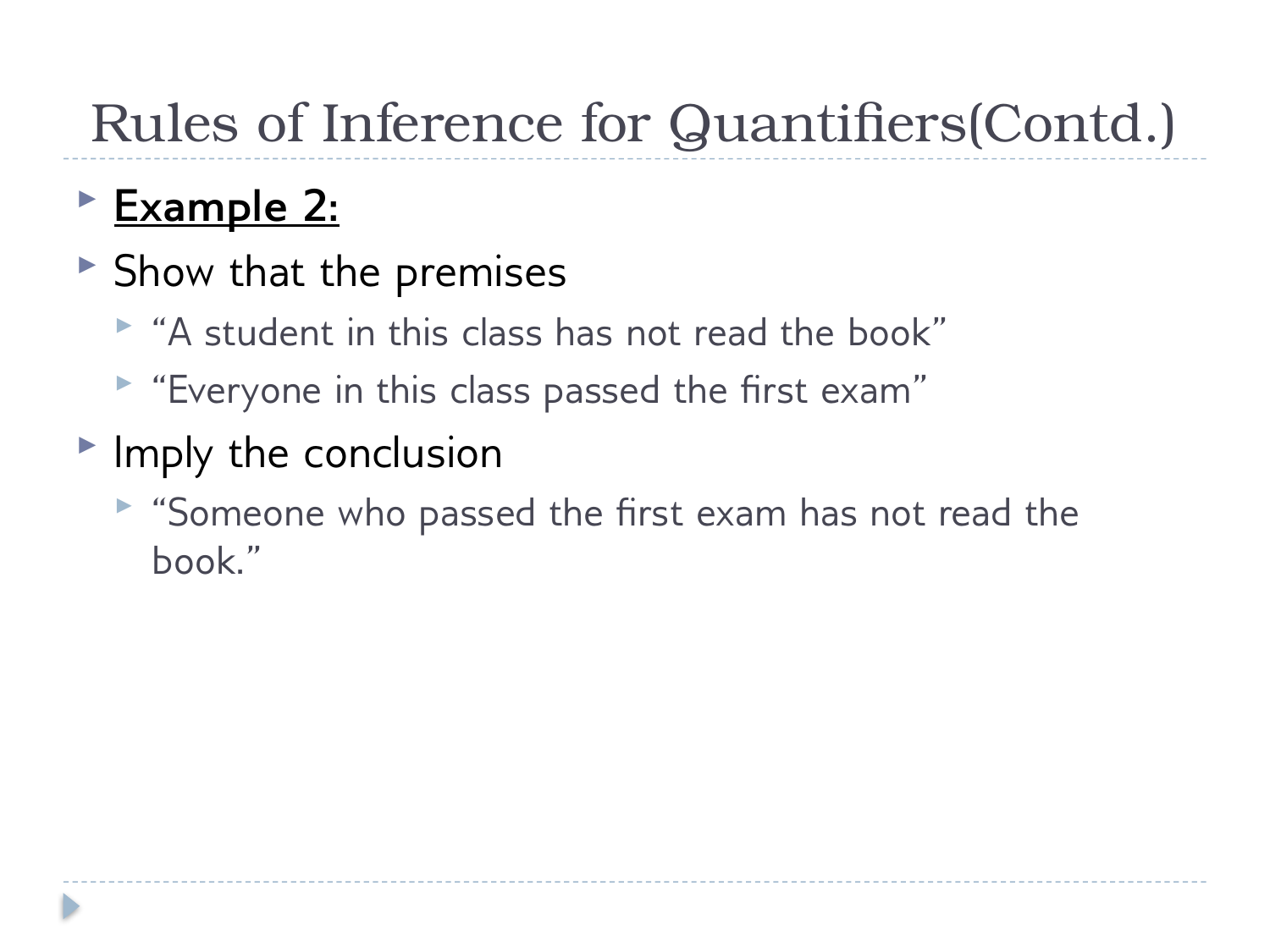

# Rules of Inference for Quantifiers(Contd.)
Example 2:
Show that the premises
“A student in this class has not read the book”
“Everyone in this class passed the ﬁrst exam”
Imply the conclusion
“Someone who passed the ﬁrst exam has not read the book.”